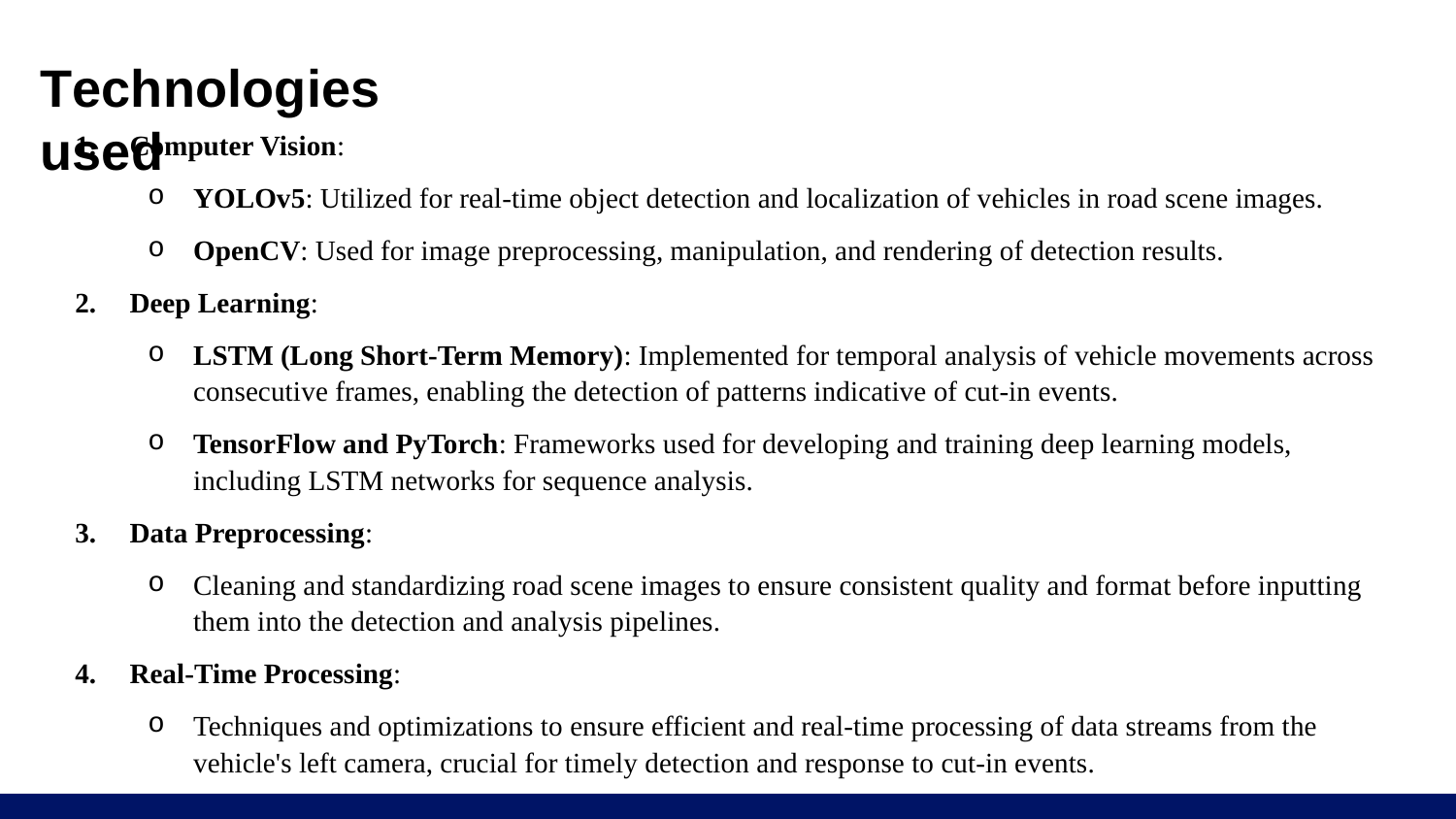

# Technologies used
Computer Vision:
YOLOv5: Utilized for real-time object detection and localization of vehicles in road scene images.
OpenCV: Used for image preprocessing, manipulation, and rendering of detection results.
Deep Learning:
LSTM (Long Short-Term Memory): Implemented for temporal analysis of vehicle movements across consecutive frames, enabling the detection of patterns indicative of cut-in events.
TensorFlow and PyTorch: Frameworks used for developing and training deep learning models, including LSTM networks for sequence analysis.
Data Preprocessing:
Cleaning and standardizing road scene images to ensure consistent quality and format before inputting them into the detection and analysis pipelines.
Real-Time Processing:
Techniques and optimizations to ensure efficient and real-time processing of data streams from the vehicle's left camera, crucial for timely detection and response to cut-in events.